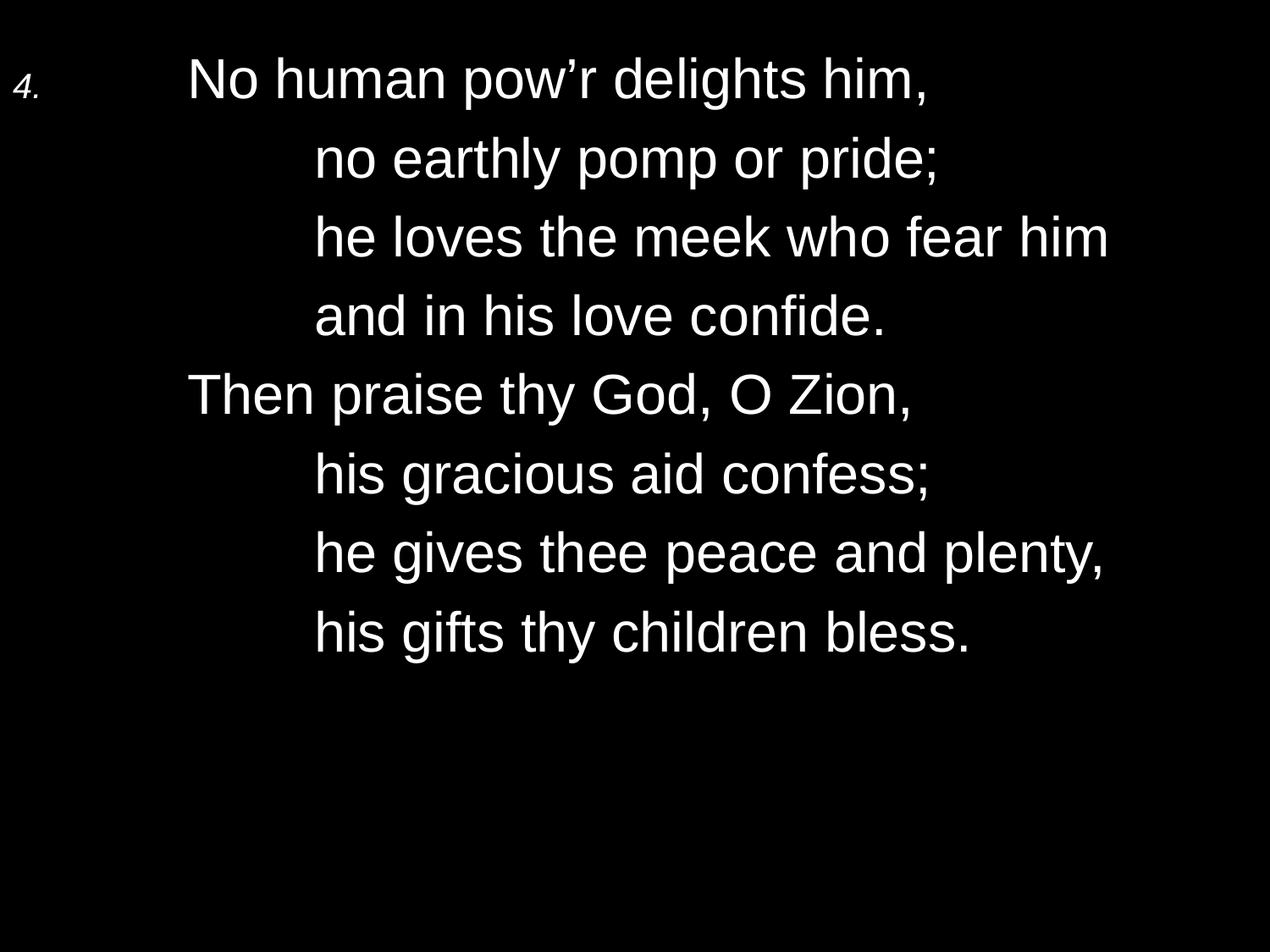

4.	No human pow’r delights him,
		no earthly pomp or pride;
		he loves the meek who fear him
		and in his love confide.
	Then praise thy God, O Zion,
		his gracious aid confess;
		he gives thee peace and plenty,
		his gifts thy children bless.